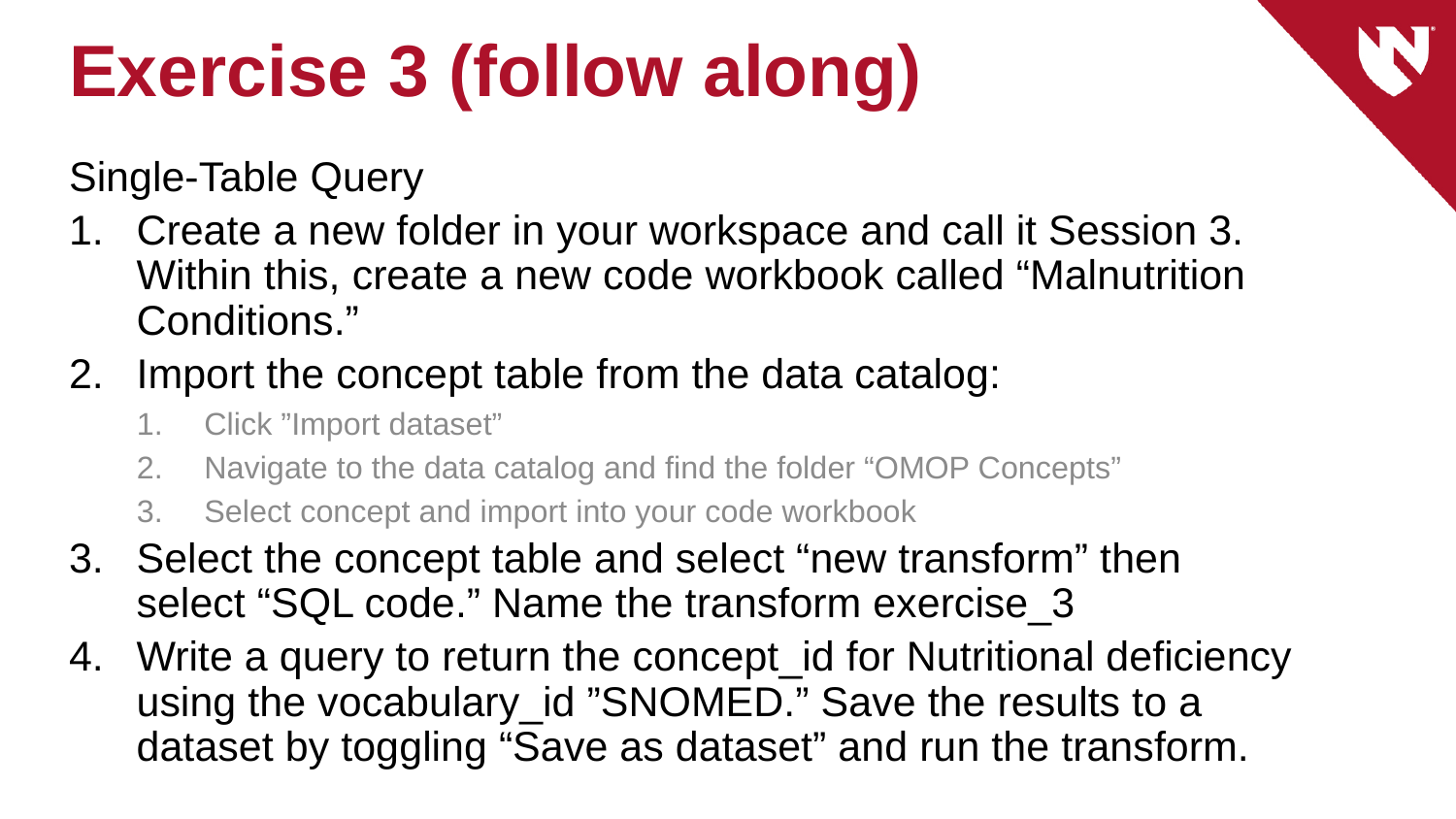

# Exercise 3 (follow along)
Single-Table Query
Create a new folder in your workspace and call it Session 3. Within this, create a new code workbook called “Malnutrition Conditions.”
Import the concept table from the data catalog:
Click ”Import dataset”
Navigate to the data catalog and find the folder “OMOP Concepts”
Select concept and import into your code workbook
Select the concept table and select “new transform” then select “SQL code.” Name the transform exercise_3
Write a query to return the concept_id for Nutritional deficiency using the vocabulary_id ”SNOMED.” Save the results to a dataset by toggling “Save as dataset” and run the transform.